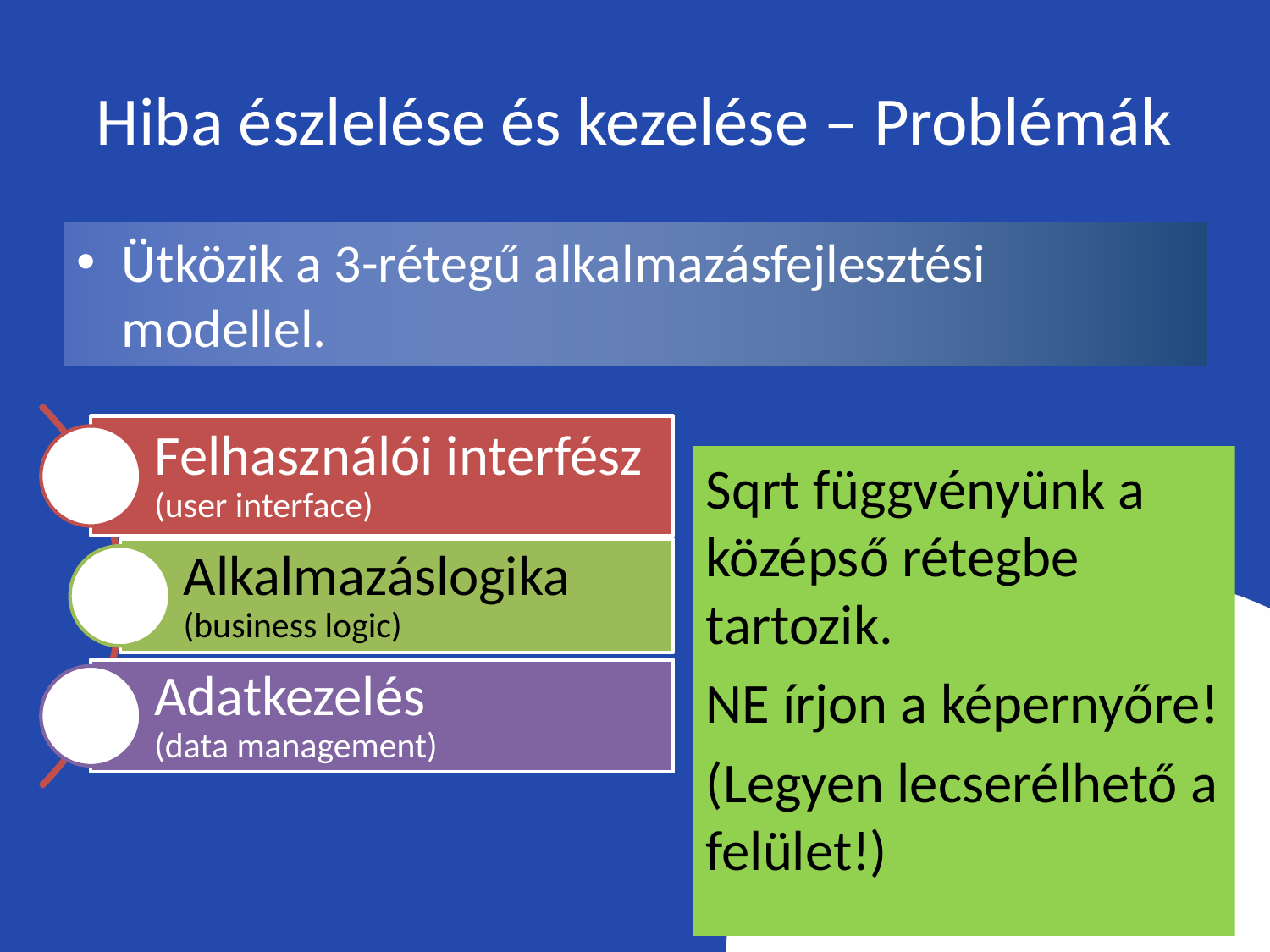

# Hiba észlelése és kezelése – Problémák
Ütközik a 3-rétegű alkalmazásfejlesztési modellel.
Felhasználói interfész
(user interface)
Alkalmazáslogika
(business logic)
Adatkezelés
(data management)
Sqrt függvényünk a középső rétegbe tartozik.
NE írjon a képernyőre!
(Legyen lecserélhető a felület!)